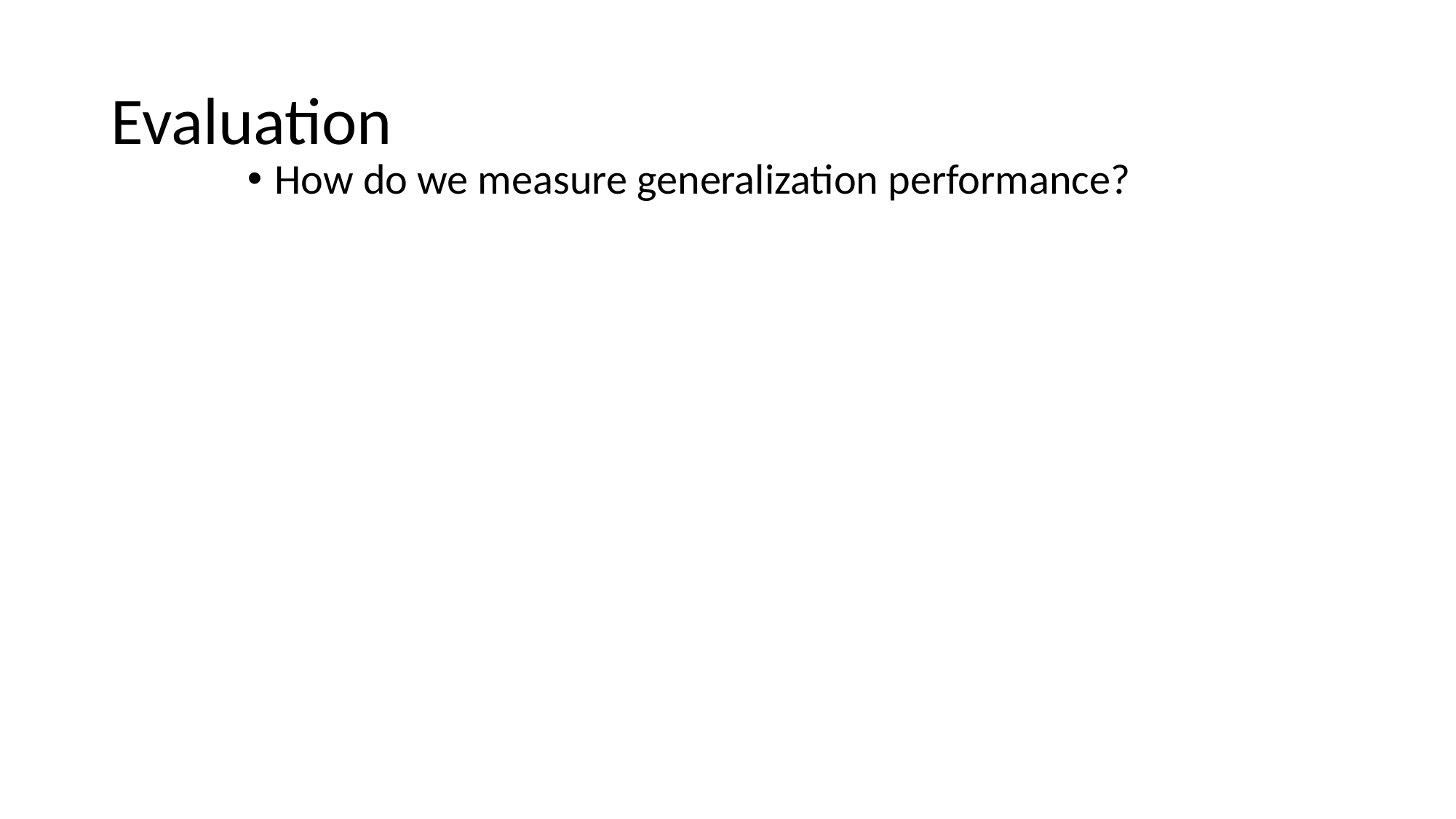

# Evaluation
How do we measure generalization performance?